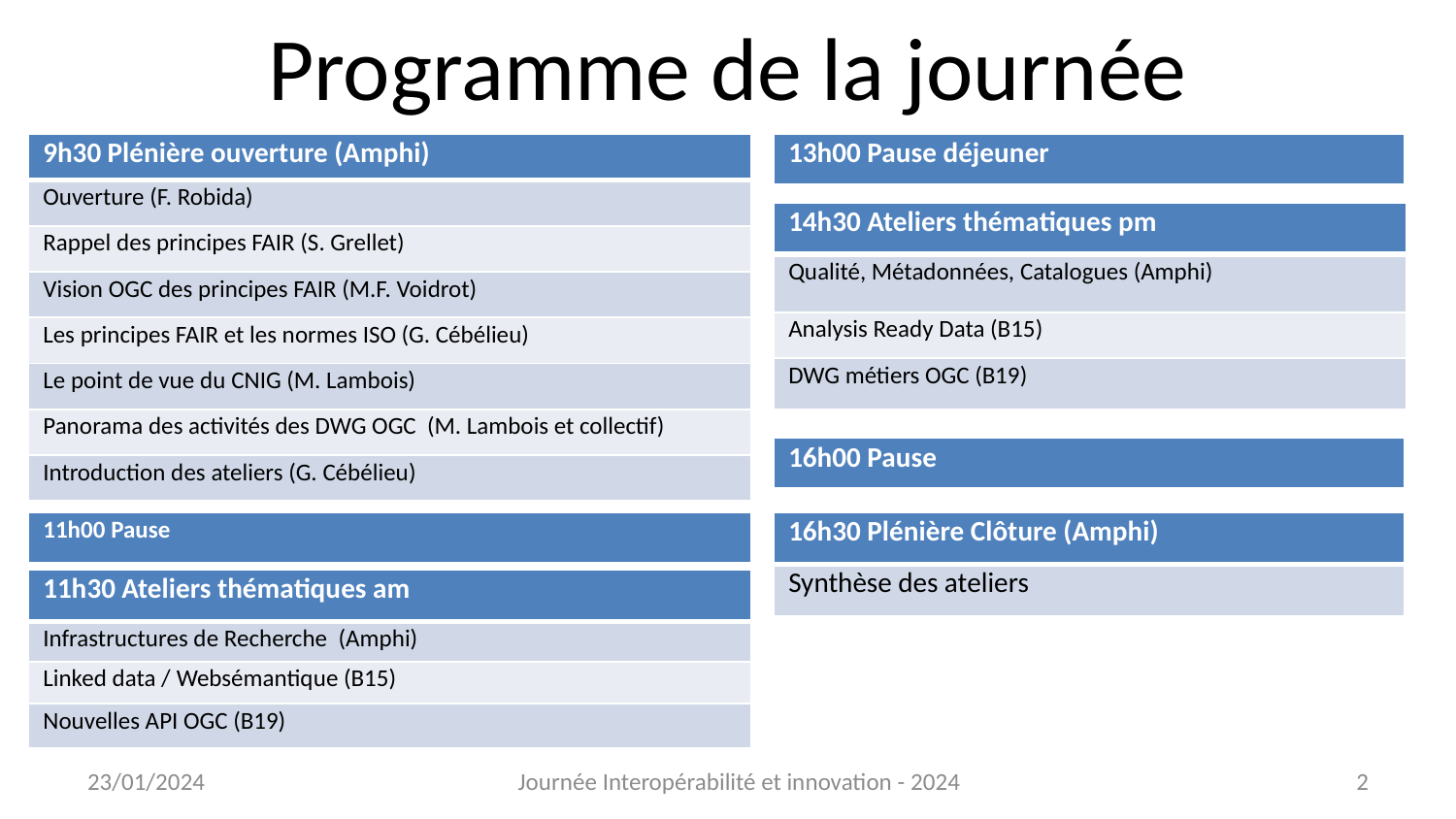

# Programme de la journée
| 13h00 Pause déjeuner |
| --- |
| 9h30 Plénière ouverture (Amphi) |
| --- |
| Ouverture (F. Robida) |
| Rappel des principes FAIR (S. Grellet) |
| Vision OGC des principes FAIR (M.F. Voidrot) |
| Les principes FAIR et les normes ISO (G. Cébélieu) |
| Le point de vue du CNIG (M. Lambois) |
| Panorama des activités des DWG OGC (M. Lambois et collectif) |
| Introduction des ateliers (G. Cébélieu) |
| 14h30 Ateliers thématiques pm |
| --- |
| Qualité, Métadonnées, Catalogues (Amphi) |
| Analysis Ready Data (B15) |
| DWG métiers OGC (B19) |
| 16h00 Pause |
| --- |
| 11h00 Pause |
| --- |
| 16h30 Plénière Clôture (Amphi) |
| --- |
| Synthèse des ateliers |
| 11h30 Ateliers thématiques am |
| --- |
| Infrastructures de Recherche (Amphi) |
| Linked data / Websémantique (B15) |
| Nouvelles API OGC (B19) |
23/01/2024
Journée Interopérabilité et innovation - 2024
2